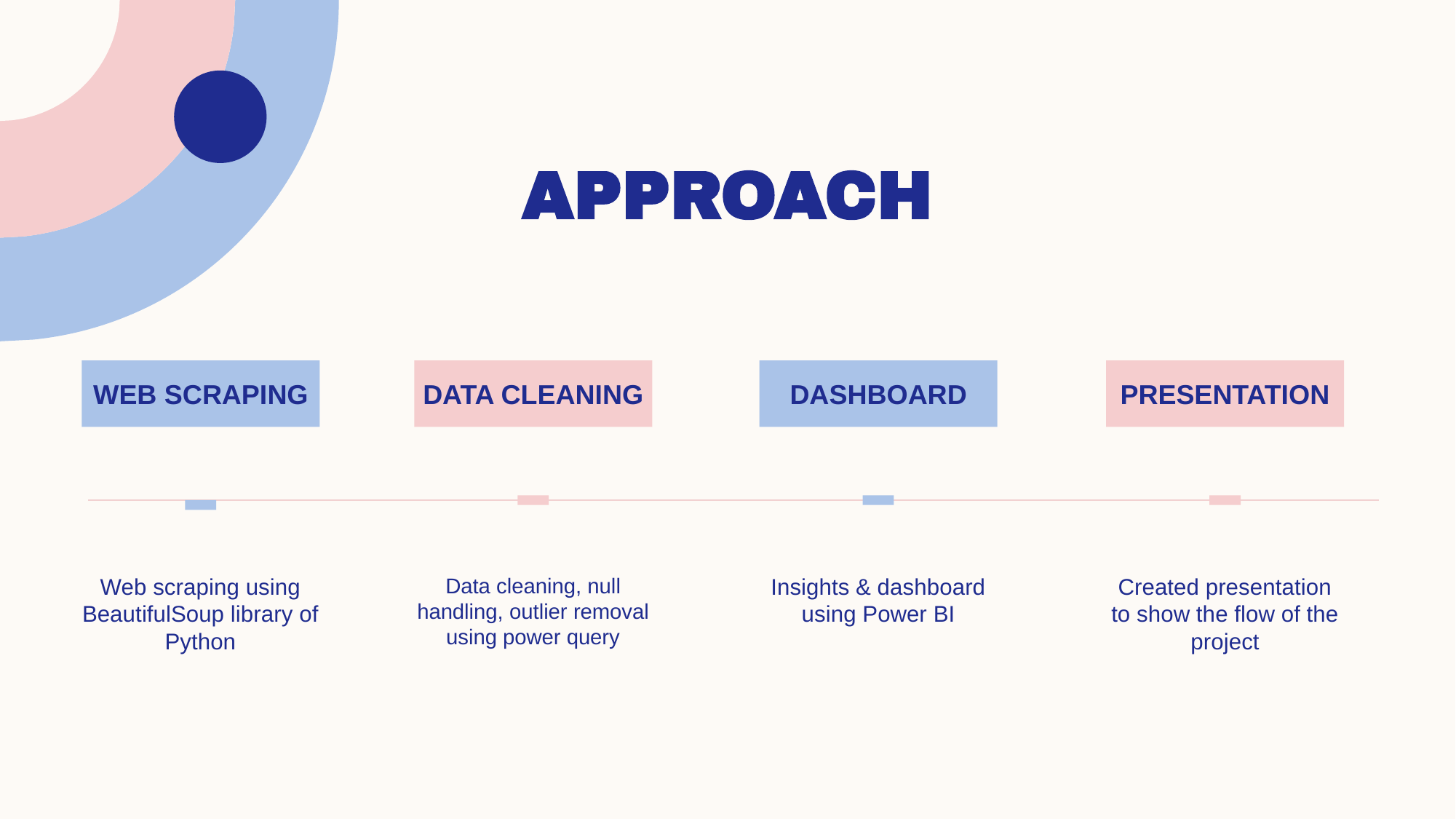

# approach
Web scraping
Data cleaning
dashboard
presentation

Web scraping using BeautifulSoup library of Python
Data cleaning, null handling, outlier removal using power query
Insights & dashboard using Power BI
Created presentation to show the flow of the project